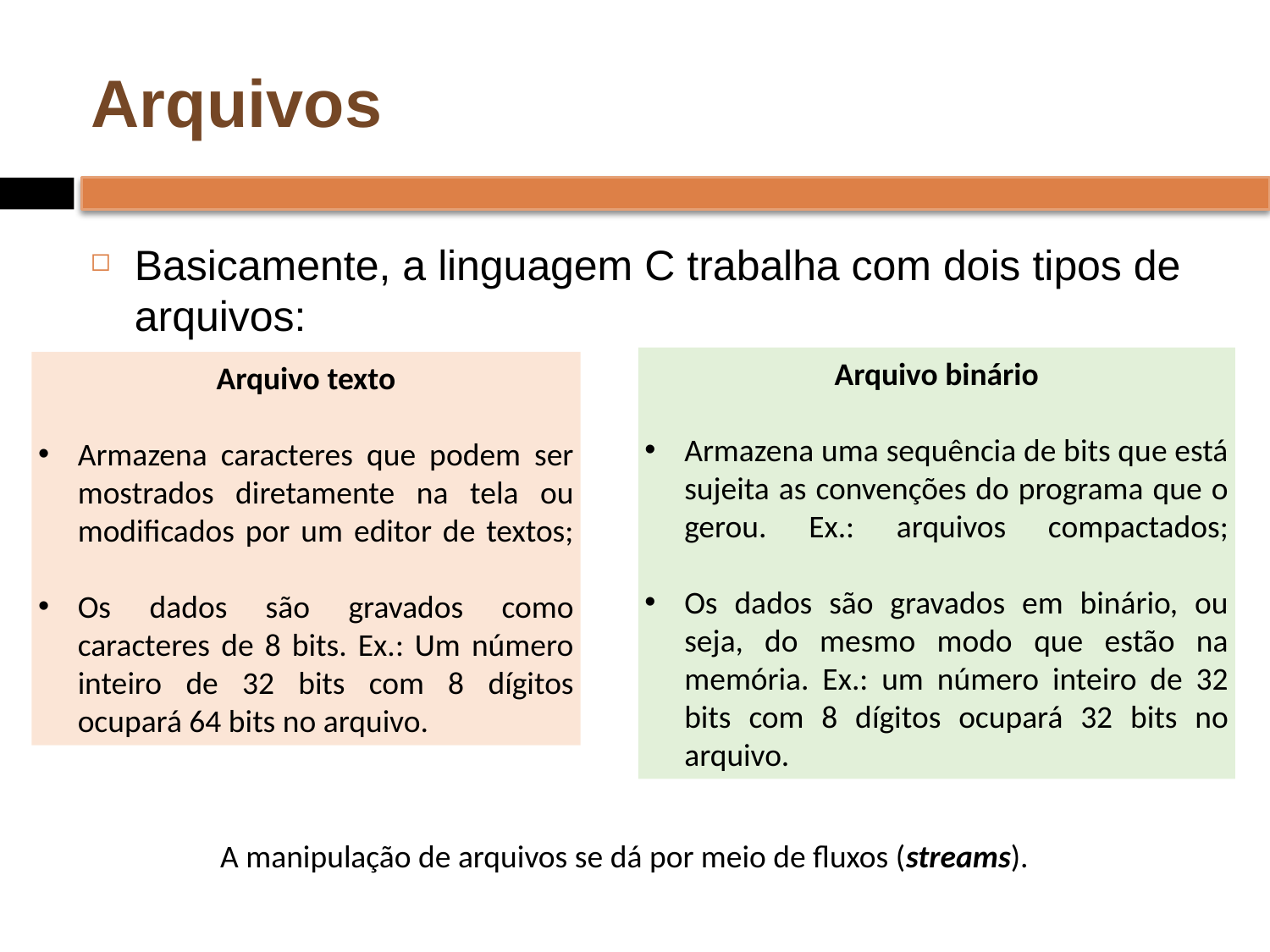

# Arquivos
Basicamente, a linguagem C trabalha com dois tipos de arquivos:
Arquivo binário

Armazena uma sequência de bits que está sujeita as convenções do programa que o gerou. Ex.: arquivos compactados;
Os dados são gravados em binário, ou seja, do mesmo modo que estão na memória. Ex.: um número inteiro de 32 bits com 8 dígitos ocupará 32 bits no arquivo.
Arquivo texto

Armazena caracteres que podem ser mostrados diretamente na tela ou modificados por um editor de textos;
Os dados são gravados como caracteres de 8 bits. Ex.: Um número inteiro de 32 bits com 8 dígitos ocupará 64 bits no arquivo.
A manipulação de arquivos se dá por meio de fluxos (streams).
43